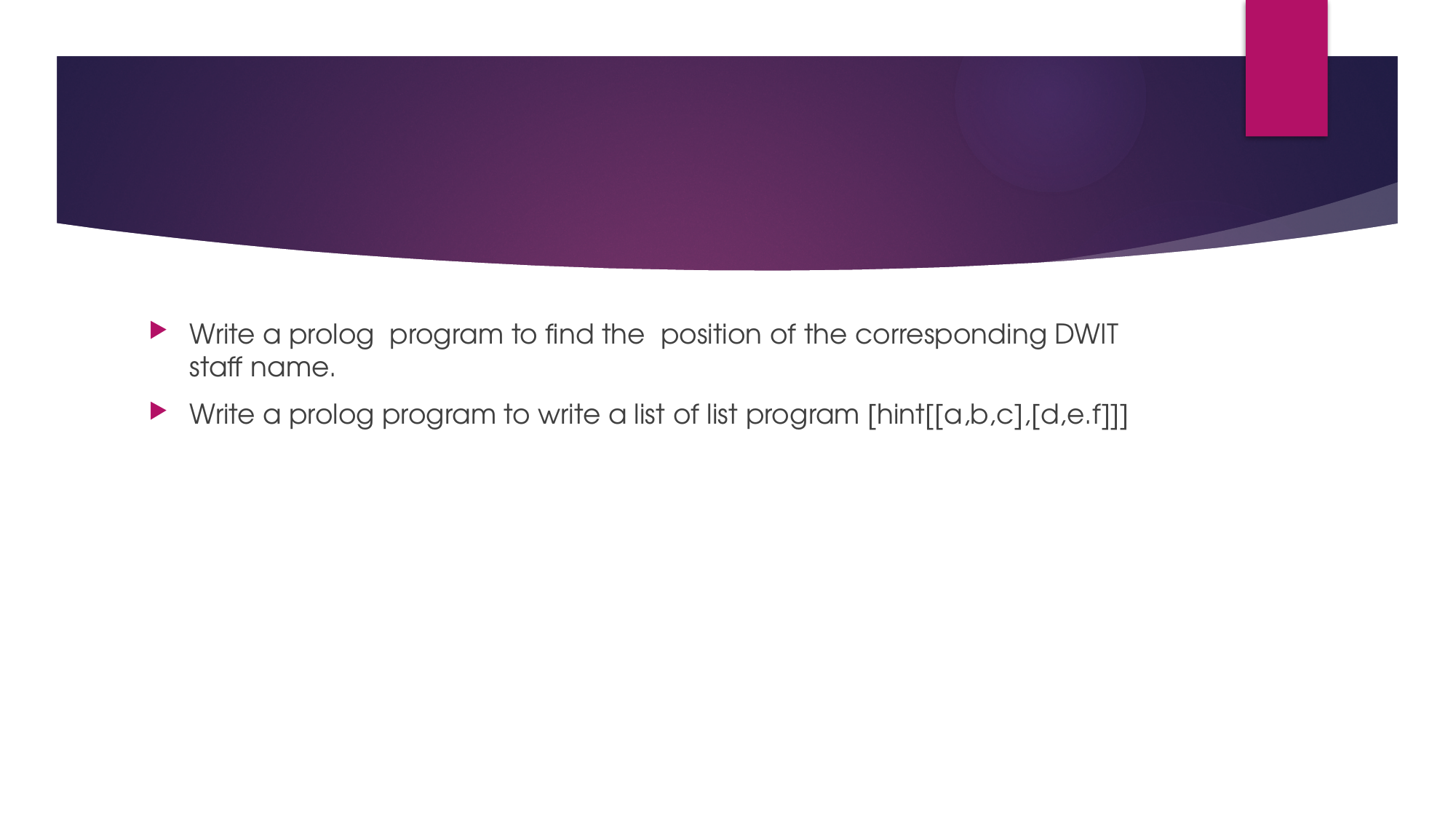

#
Write a prolog  program to find the  position of the corresponding DWIT staff name.
Write a prolog program to write a list of list program [hint[[a,b,c],[d,e.f]]]